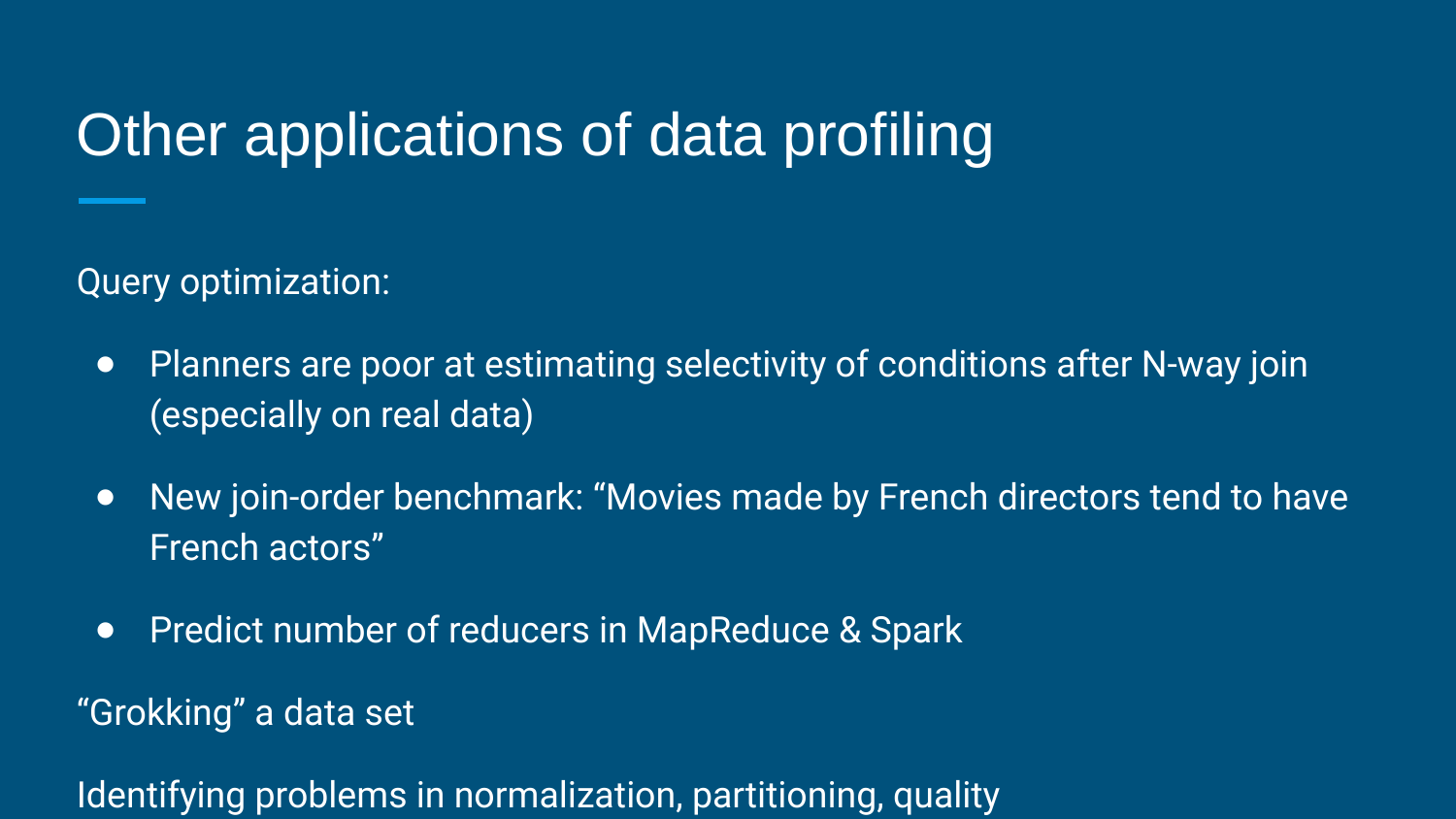

# Other applications of data profiling
Query optimization:
Planners are poor at estimating selectivity of conditions after N-way join (especially on real data)
New join-order benchmark: “Movies made by French directors tend to have French actors”
Predict number of reducers in MapReduce & Spark
“Grokking” a data set
Identifying problems in normalization, partitioning, quality
Applications in machine learning?